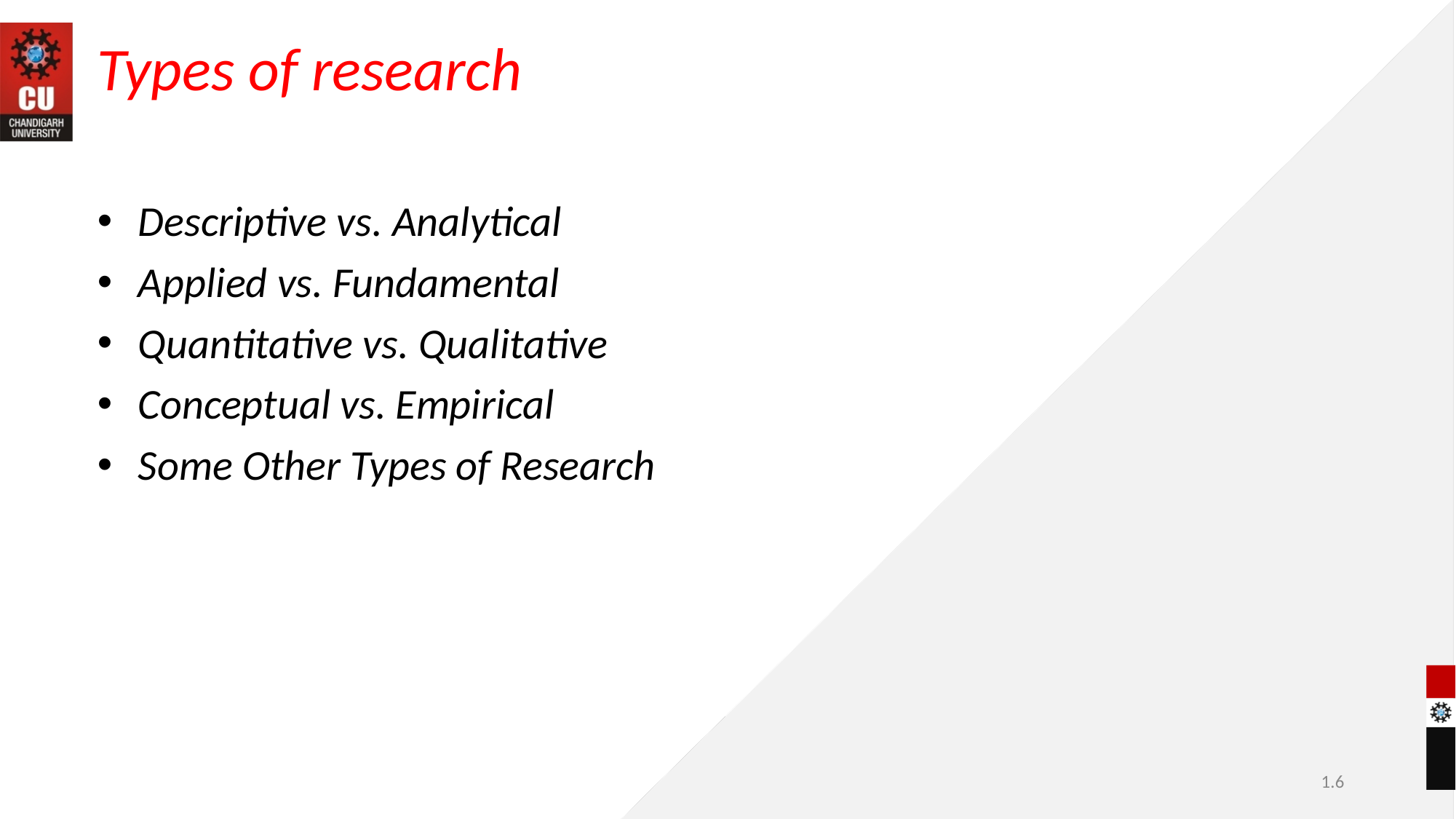

Types of research

Descriptive vs. Analytical
Applied vs. Fundamental
Quantitative vs. Qualitative
Conceptual vs. Empirical
Some Other Types of Research
1.6